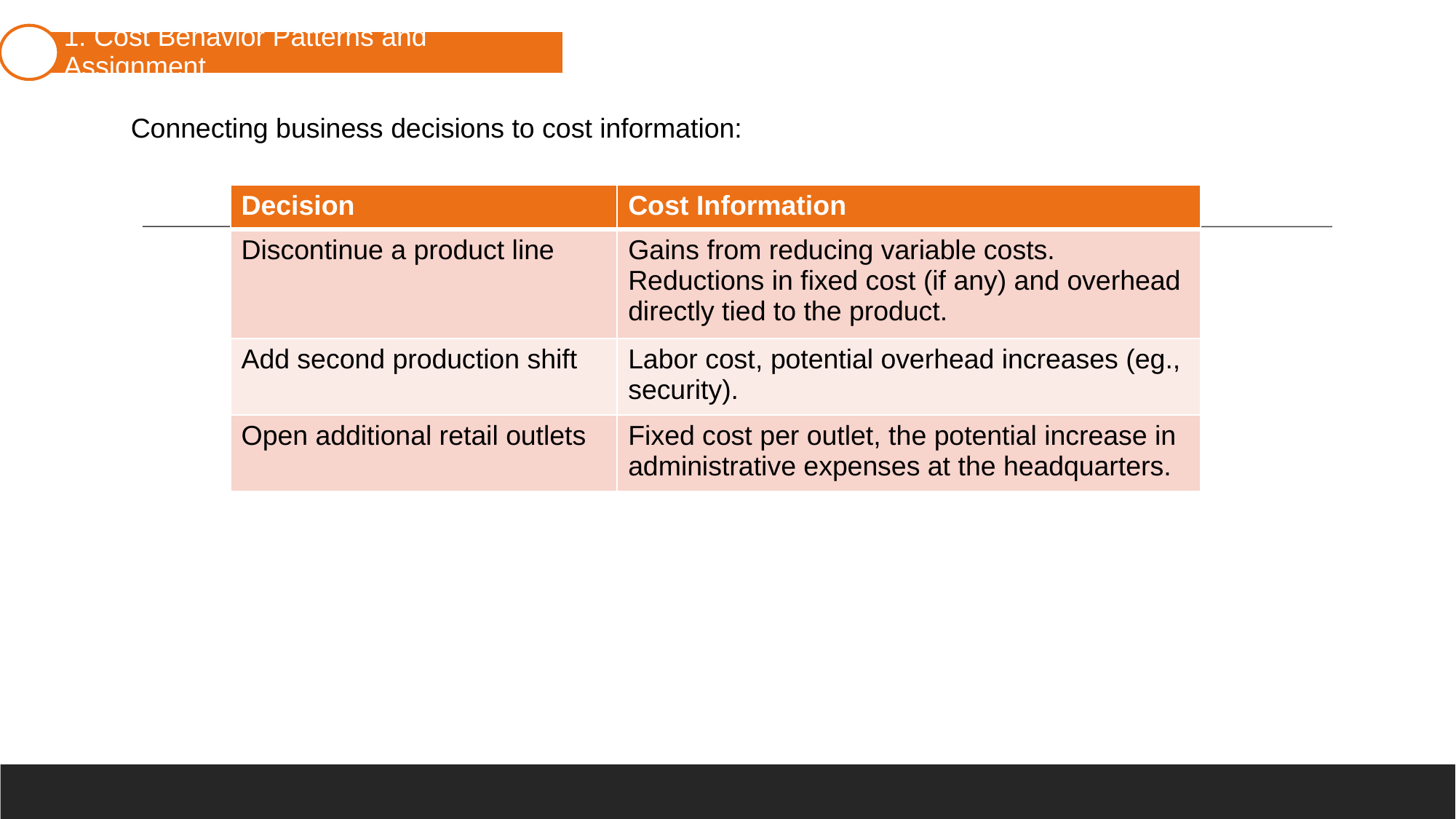

1. Cost Behavior Patterns and Assignment
Connecting business decisions to cost information:
| Decision | Cost Information |
| --- | --- |
| Discontinue a product line | Gains from reducing variable costs. Reductions in fixed cost (if any) and overhead directly tied to the product. |
| Add second production shift | Labor cost, potential overhead increases (eg., security). |
| Open additional retail outlets | Fixed cost per outlet, the potential increase in administrative expenses at the headquarters. |